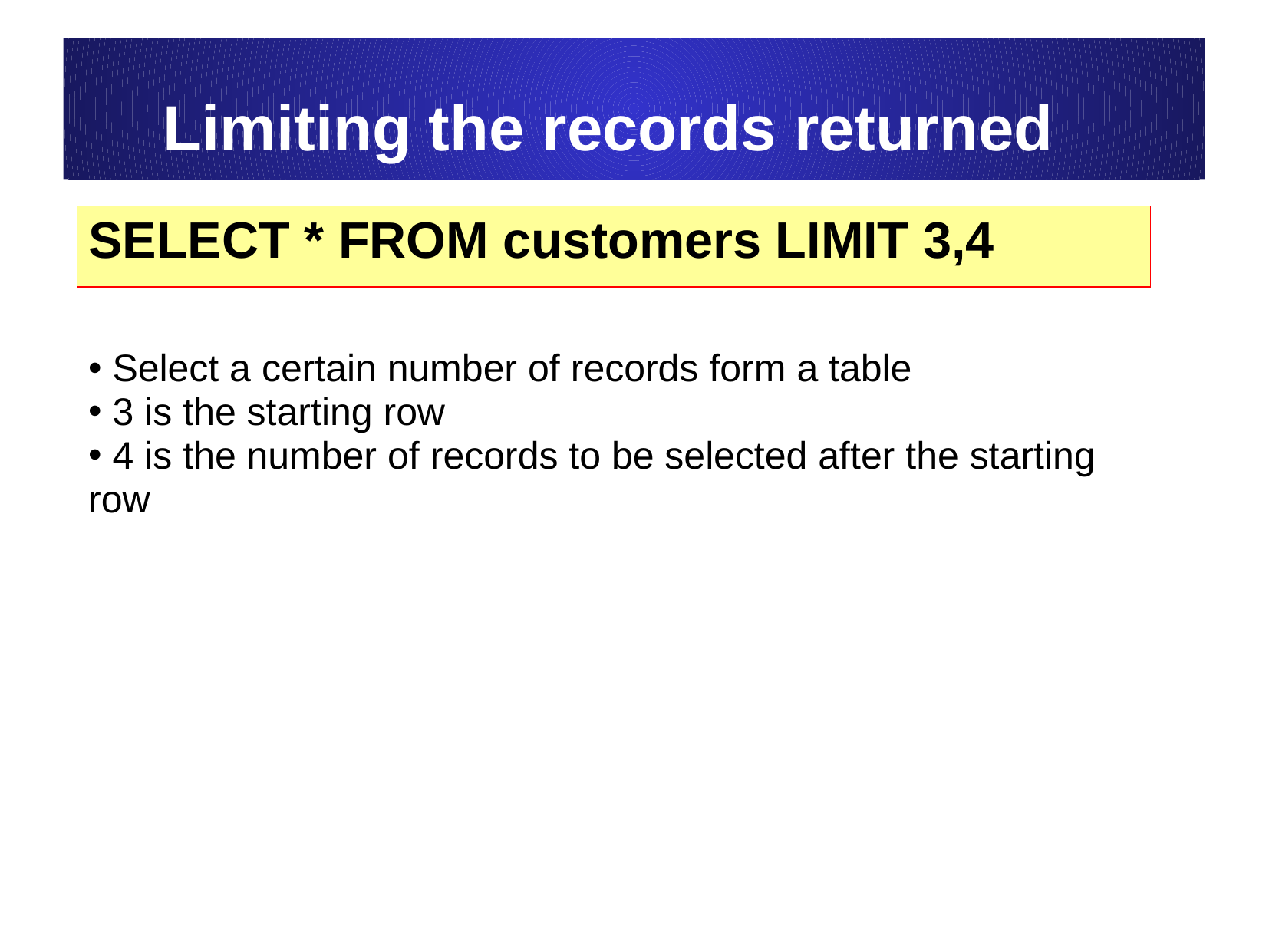

# Limiting the records returned
SELECT * FROM customers LIMIT 3,4
 Select a certain number of records form a table
 3 is the starting row
 4 is the number of records to be selected after the starting row